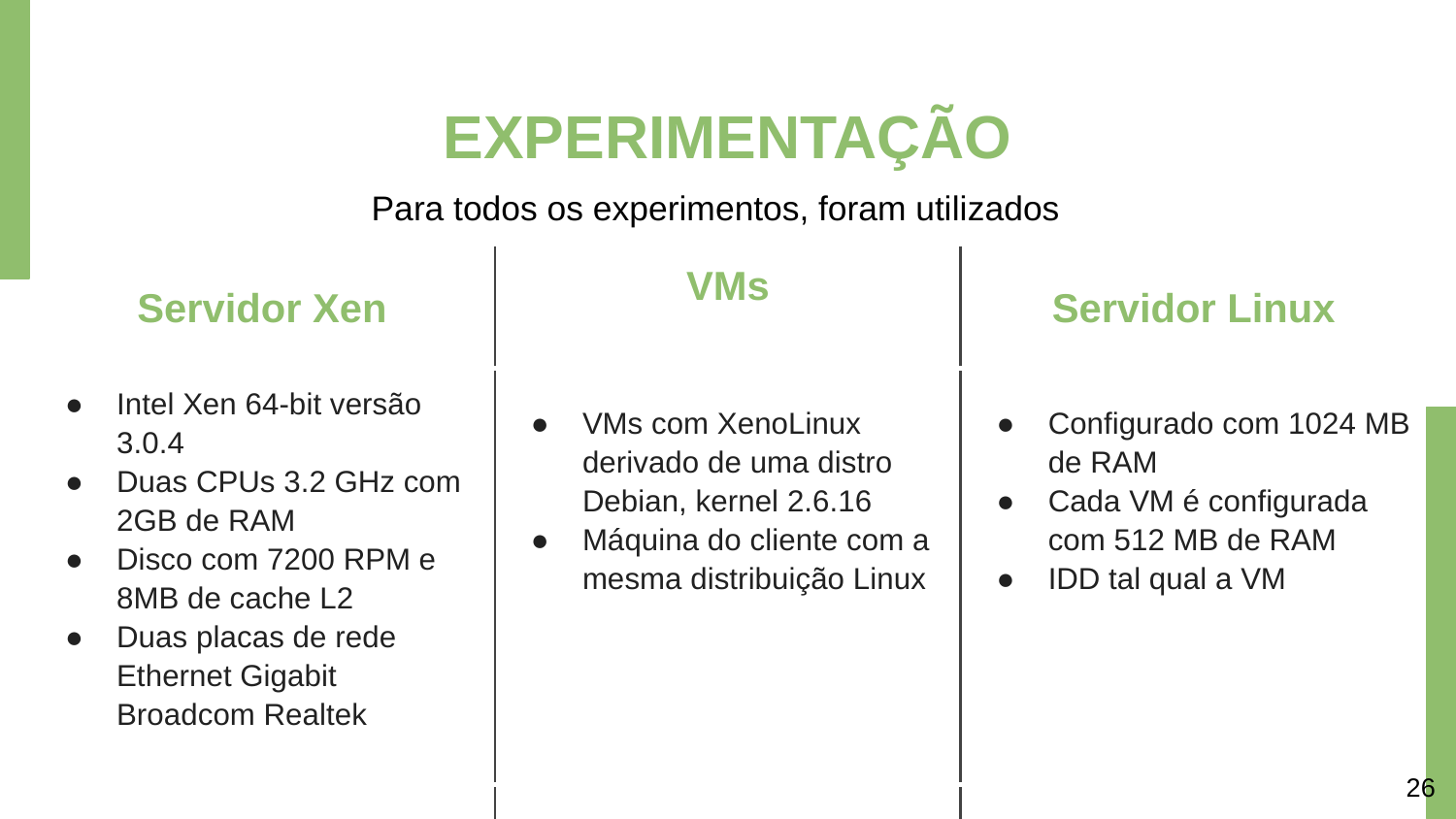

# OUR PRICING
EXPERIMENTAÇÃO
Para todos os experimentos, foram utilizados
| Servidor Xen | VMs | Servidor Linux |
| --- | --- | --- |
| Intel Xen 64-bit versão 3.0.4 Duas CPUs 3.2 GHz com 2GB de RAM Disco com 7200 RPM e 8MB de cache L2 Duas placas de rede Ethernet Gigabit Broadcom Realtek | VMs com XenoLinux derivado de uma distro Debian, kernel 2.6.16 Máquina do cliente com a mesma distribuição Linux | Configurado com 1024 MB de RAM Cada VM é configurada com 512 MB de RAM IDD tal qual a VM |
|  |  |  |

26